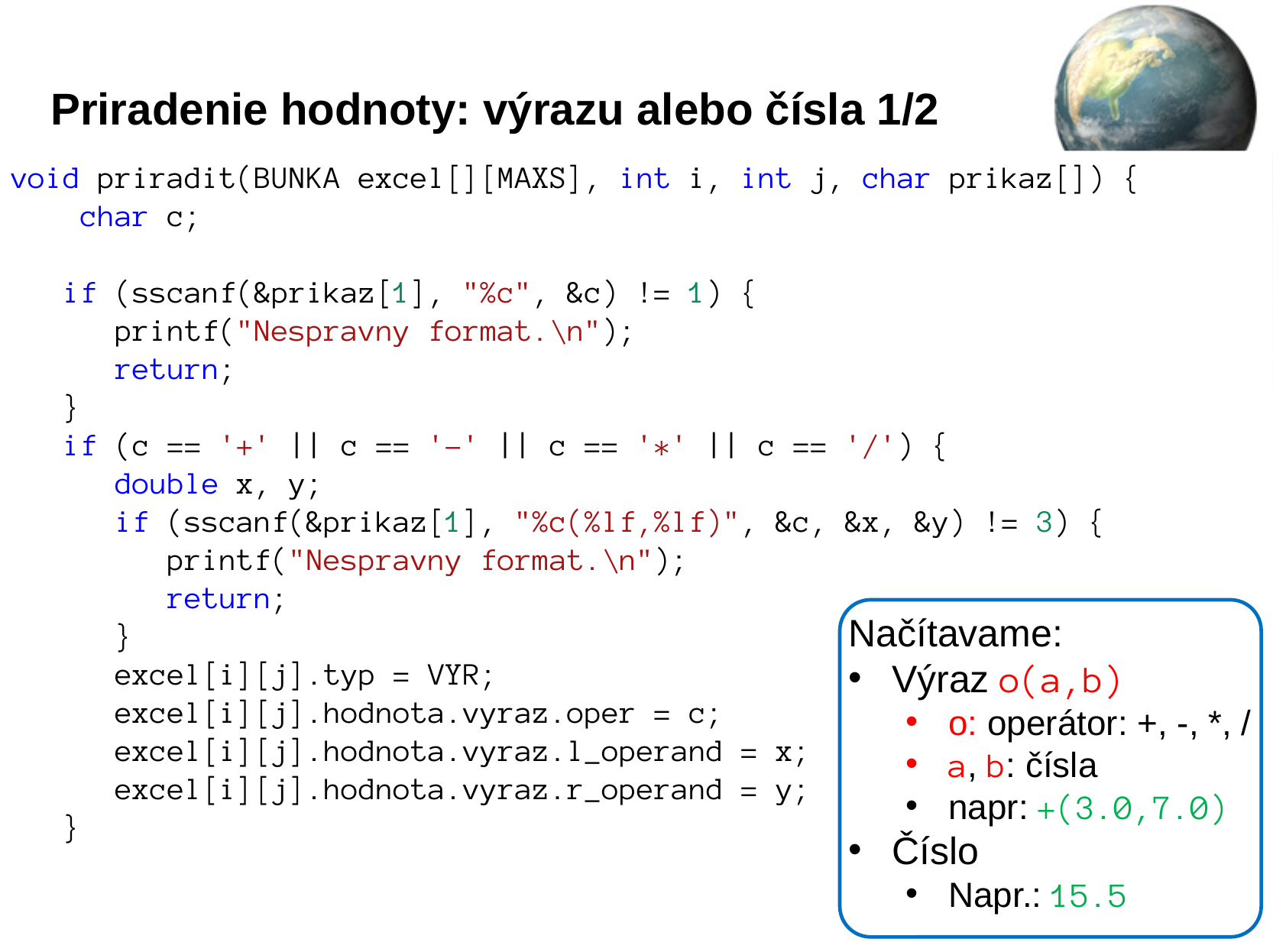

Priradenie hodnoty: výrazu alebo čísla 1/2
void priradit(BUNKA excel[][MAXS], int i, int j, char prikaz[]) {
    char c;
   if (sscanf(&prikaz[1], "%c", &c) != 1) {
      printf("Nespravny format.\n");
      return;
   }
   if (c == '+' || c == '-' || c == '*' || c == '/') {
      double x, y;
      if (sscanf(&prikaz[1], "%c(%lf,%lf)", &c, &x, &y) != 3) {
         printf("Nespravny format.\n");
         return;
      }
      excel[i][j].typ = VYR;
      excel[i][j].hodnota.vyraz.oper = c;
      excel[i][j].hodnota.vyraz.l_operand = x;
      excel[i][j].hodnota.vyraz.r_operand = y;
   }

Načítavame:
Výraz o(a,b)
o: operátor: +, -, *, /
a, b: čísla
napr: +(3.0,7.0)
Číslo
Napr.: 15.5